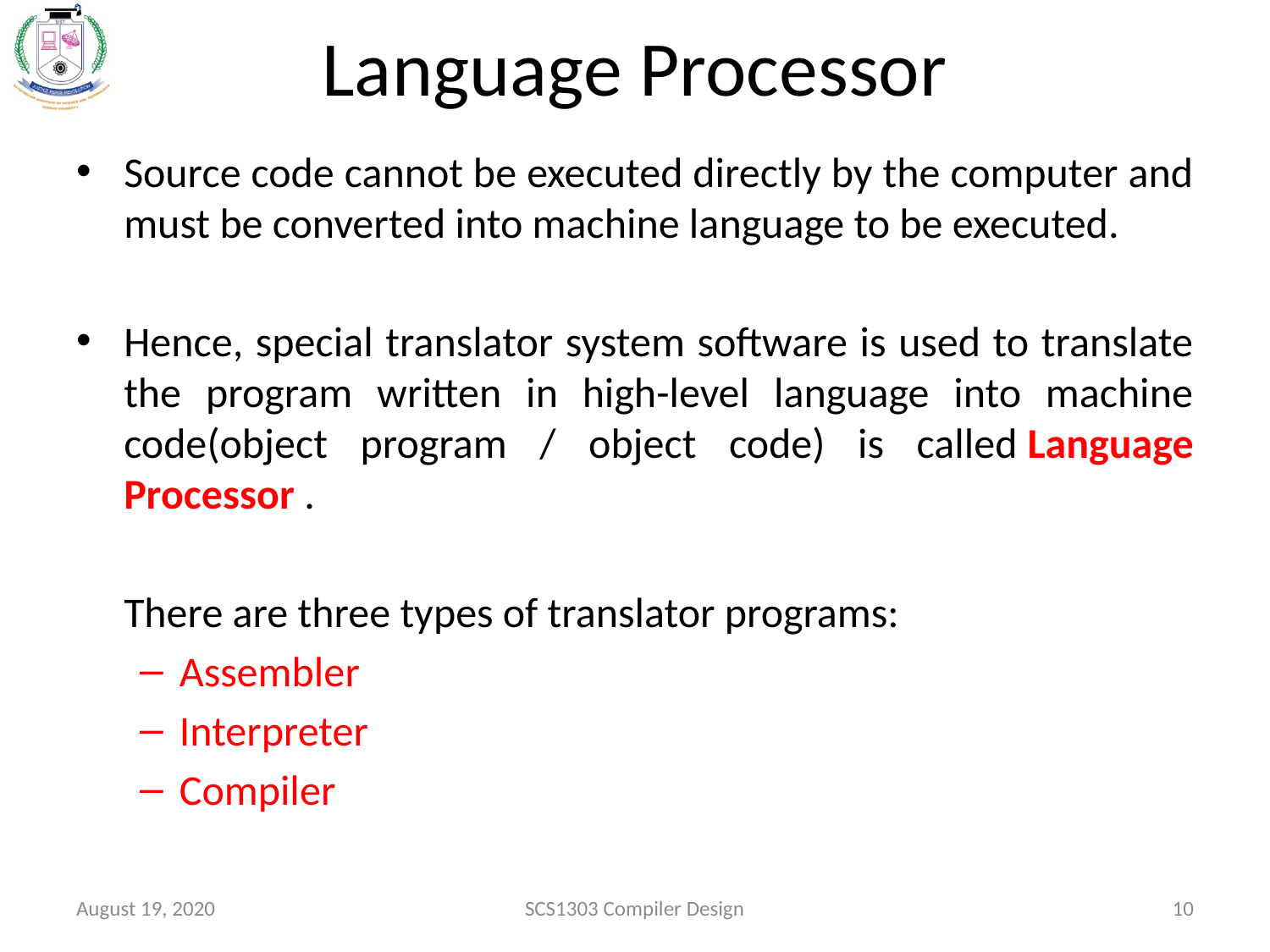

# Language Processor
Source code cannot be executed directly by the computer and must be converted into machine language to be executed.

Hence, special translator system software is used to translate the program written in high-level language into machine code(object program / object code) is called Language Processor .

	There are three types of translator programs:
Assembler
Interpreter
Compiler

August 19, 2020
SCS1303 Compiler Design
10